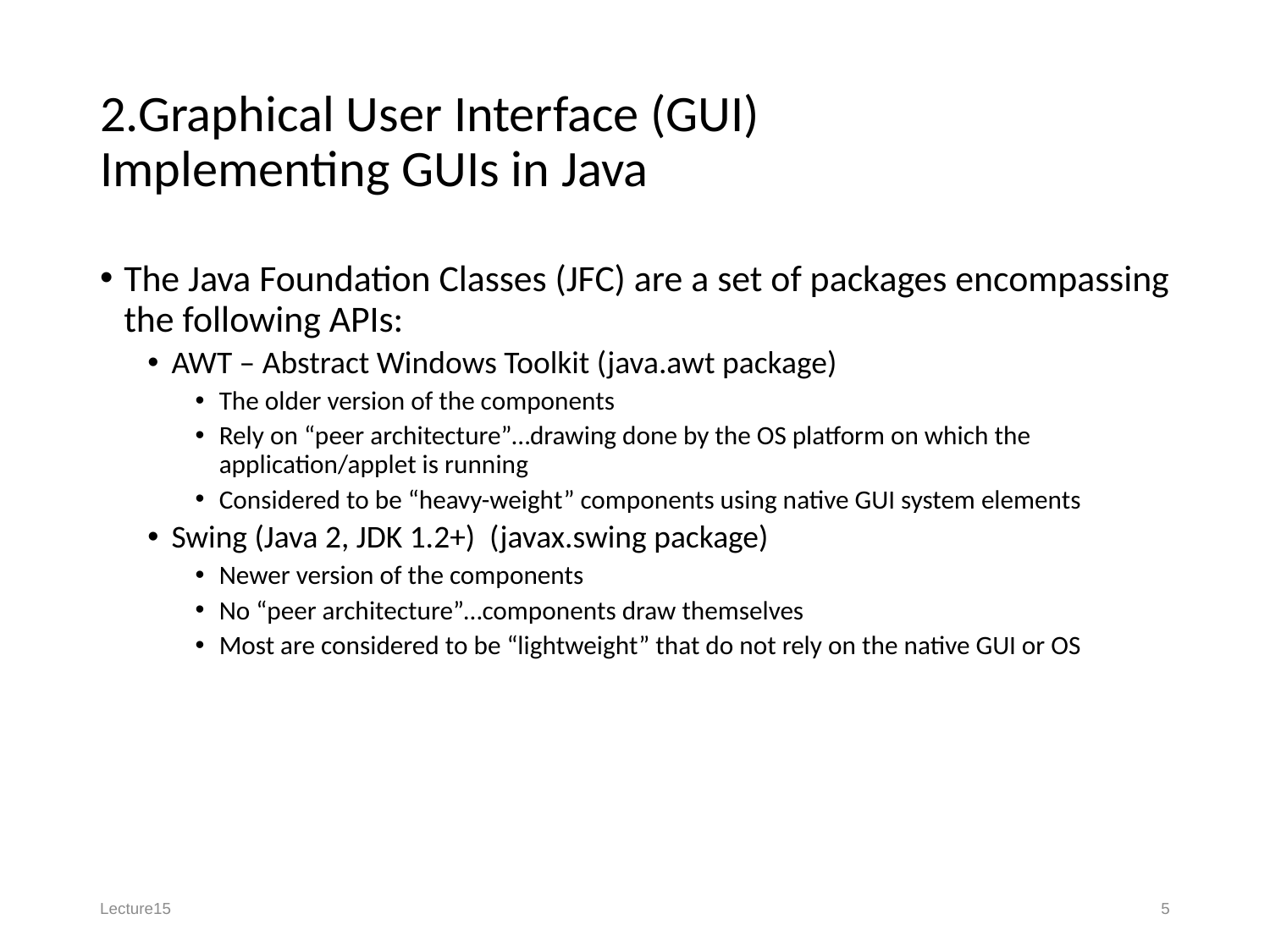

# 2.Graphical User Interface (GUI) Implementing GUIs in Java
The Java Foundation Classes (JFC) are a set of packages encompassing the following APIs:
AWT – Abstract Windows Toolkit (java.awt package)
The older version of the components
Rely on “peer architecture”…drawing done by the OS platform on which the application/applet is running
Considered to be “heavy-weight” components using native GUI system elements
Swing (Java 2, JDK 1.2+)  (javax.swing package)
Newer version of the components
No “peer architecture”…components draw themselves
Most are considered to be “lightweight” that do not rely on the native GUI or OS
Lecture15
5